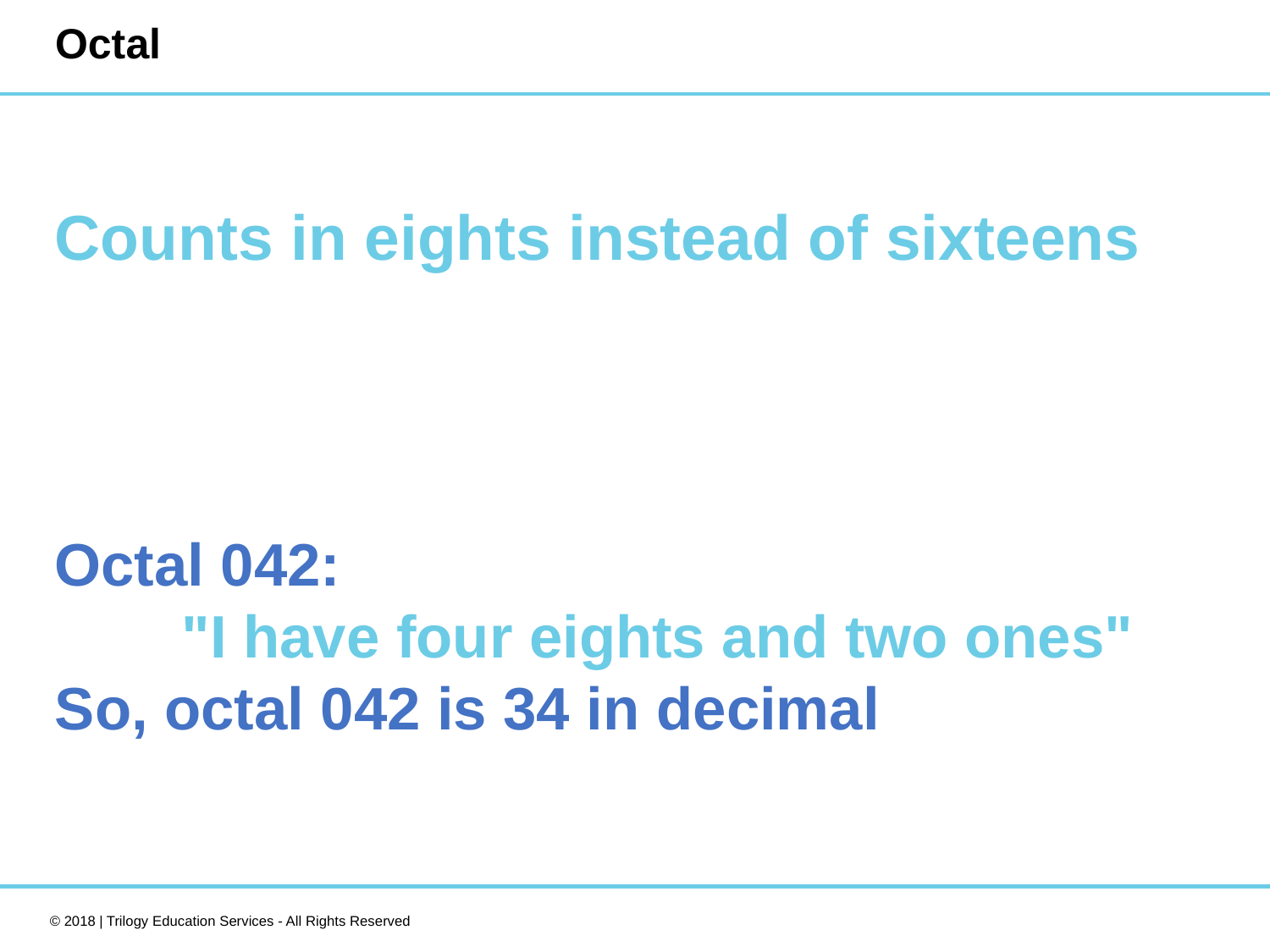

# Octal
Counts in eights instead of sixteens

Octal 042:
	"I have four eights and two ones"
So, octal 042 is 34 in decimal